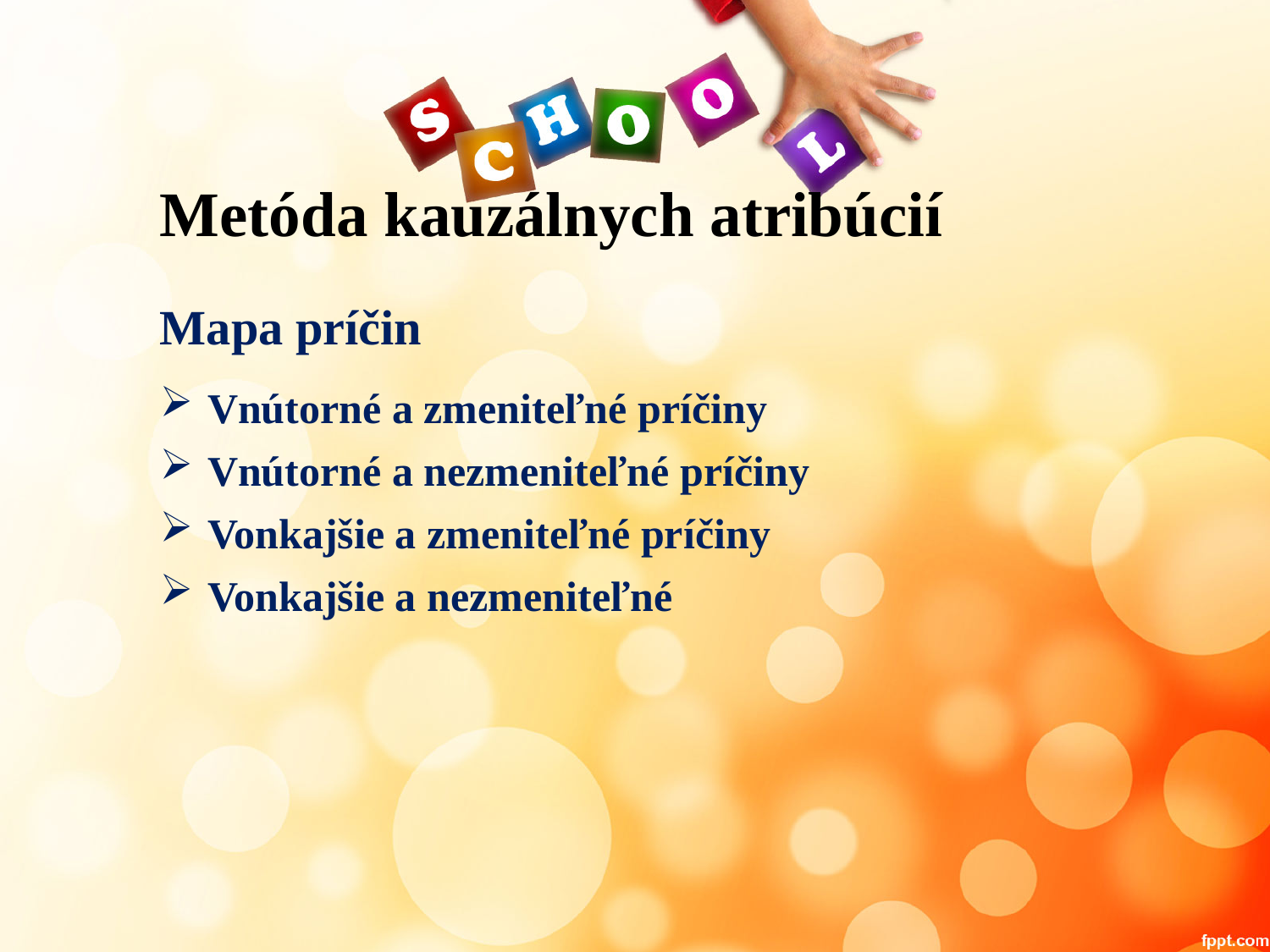

# Metóda kauzálnych atribúcií
Mapa príčin
Vnútorné a zmeniteľné príčiny
Vnútorné a nezmeniteľné príčiny
Vonkajšie a zmeniteľné príčiny
Vonkajšie a nezmeniteľné